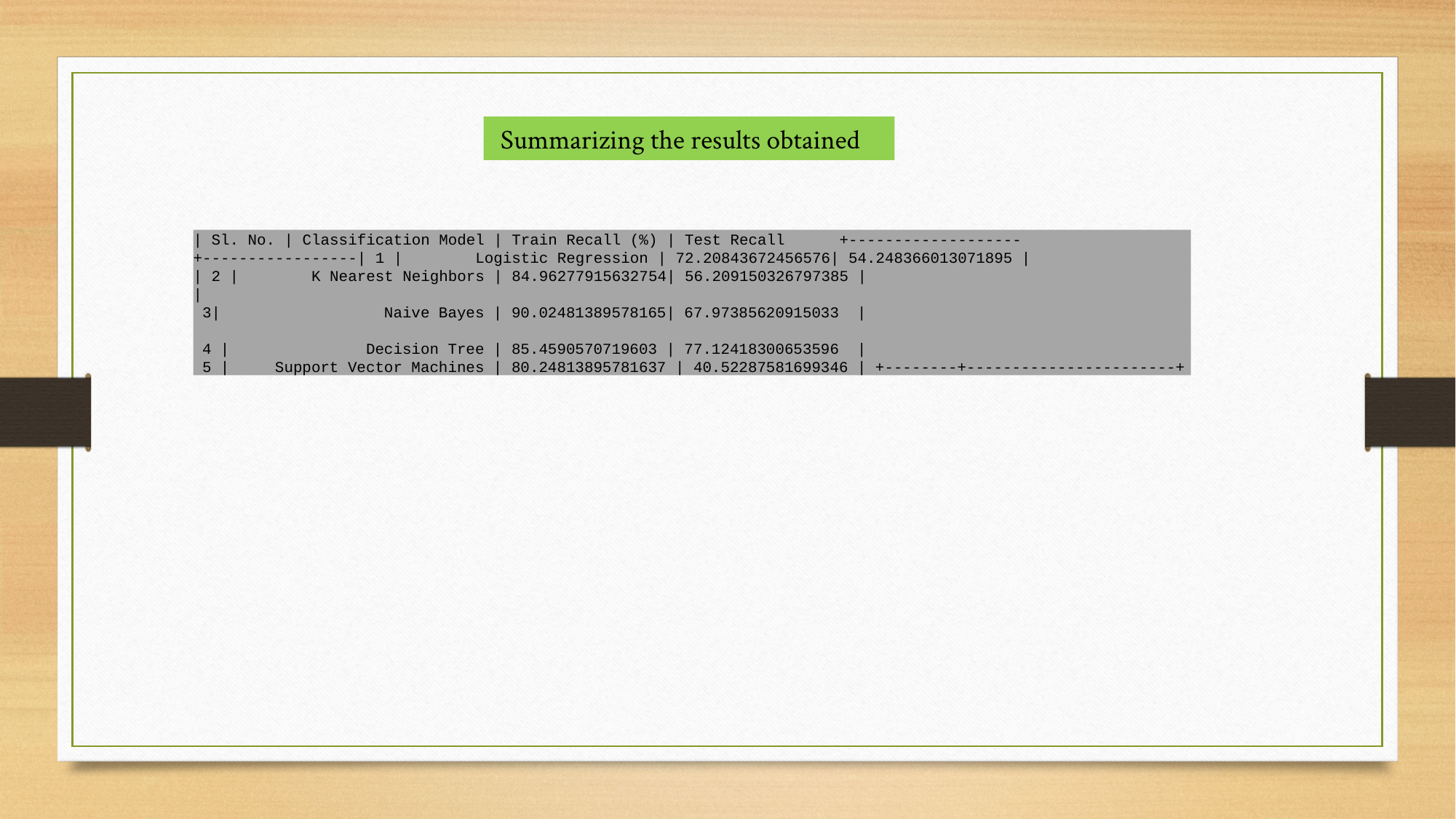

Summarizing the results obtained
| Sl. No. | Classification Model | Train Recall (%) | Test Recall      +-------------------+-----------------| 1 |        Logistic Regression | 72.20843672456576| 54.248366013071895 |
| 2 |        K Nearest Neighbors | 84.96277915632754| 56.209150326797385 |
|
 3|                  Naive Bayes | 90.02481389578165| 67.97385620915033  |

 4 |               Decision Tree | 85.4590570719603 | 77.12418300653596  |
 5 |     Support Vector Machines | 80.24813895781637 | 40.52287581699346 | +--------+-----------------------+